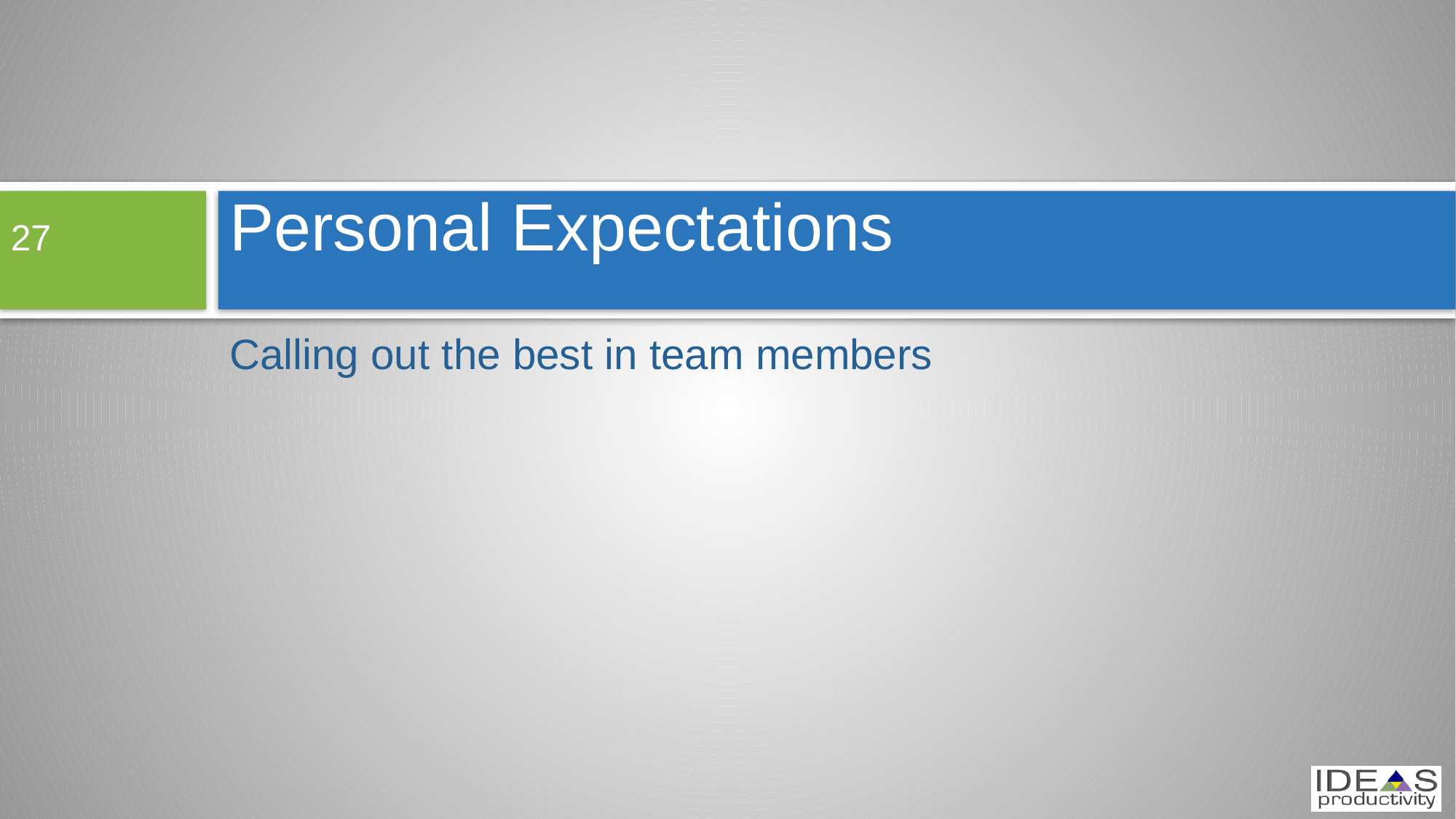

# Personal Expectations
27
Calling out the best in team members